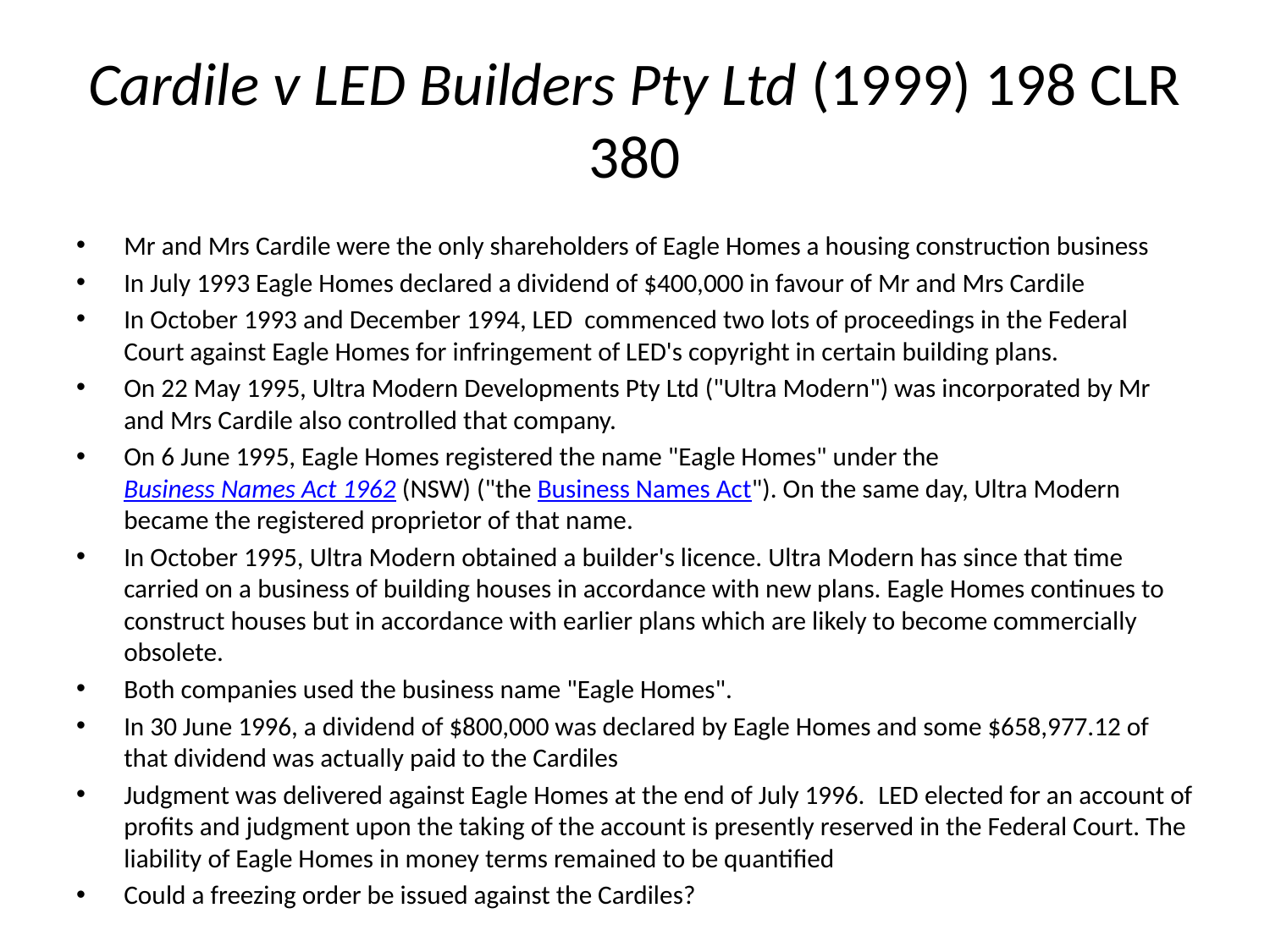

# Cardile v LED Builders Pty Ltd (1999) 198 CLR 380
Mr and Mrs Cardile were the only shareholders of Eagle Homes a housing construction business
In July 1993 Eagle Homes declared a dividend of $400,000 in favour of Mr and Mrs Cardile
In October 1993 and December 1994, LED  commenced two lots of proceedings in the Federal Court against Eagle Homes for infringement of LED's copyright in certain building plans.
On 22 May 1995, Ultra Modern Developments Pty Ltd ("Ultra Modern") was incorporated by Mr and Mrs Cardile also controlled that company.
On 6 June 1995, Eagle Homes registered the name "Eagle Homes" under the Business Names Act 1962 (NSW) ("the Business Names Act"). On the same day, Ultra Modern became the registered proprietor of that name.
In October 1995, Ultra Modern obtained a builder's licence. Ultra Modern has since that time carried on a business of building houses in accordance with new plans. Eagle Homes continues to construct houses but in accordance with earlier plans which are likely to become commercially obsolete.
Both companies used the business name "Eagle Homes".
In 30 June 1996, a dividend of $800,000 was declared by Eagle Homes and some $658,977.12 of that dividend was actually paid to the Cardiles
Judgment was delivered against Eagle Homes at the end of July 1996.  LED elected for an account of profits and judgment upon the taking of the account is presently reserved in the Federal Court. The liability of Eagle Homes in money terms remained to be quantified
Could a freezing order be issued against the Cardiles?